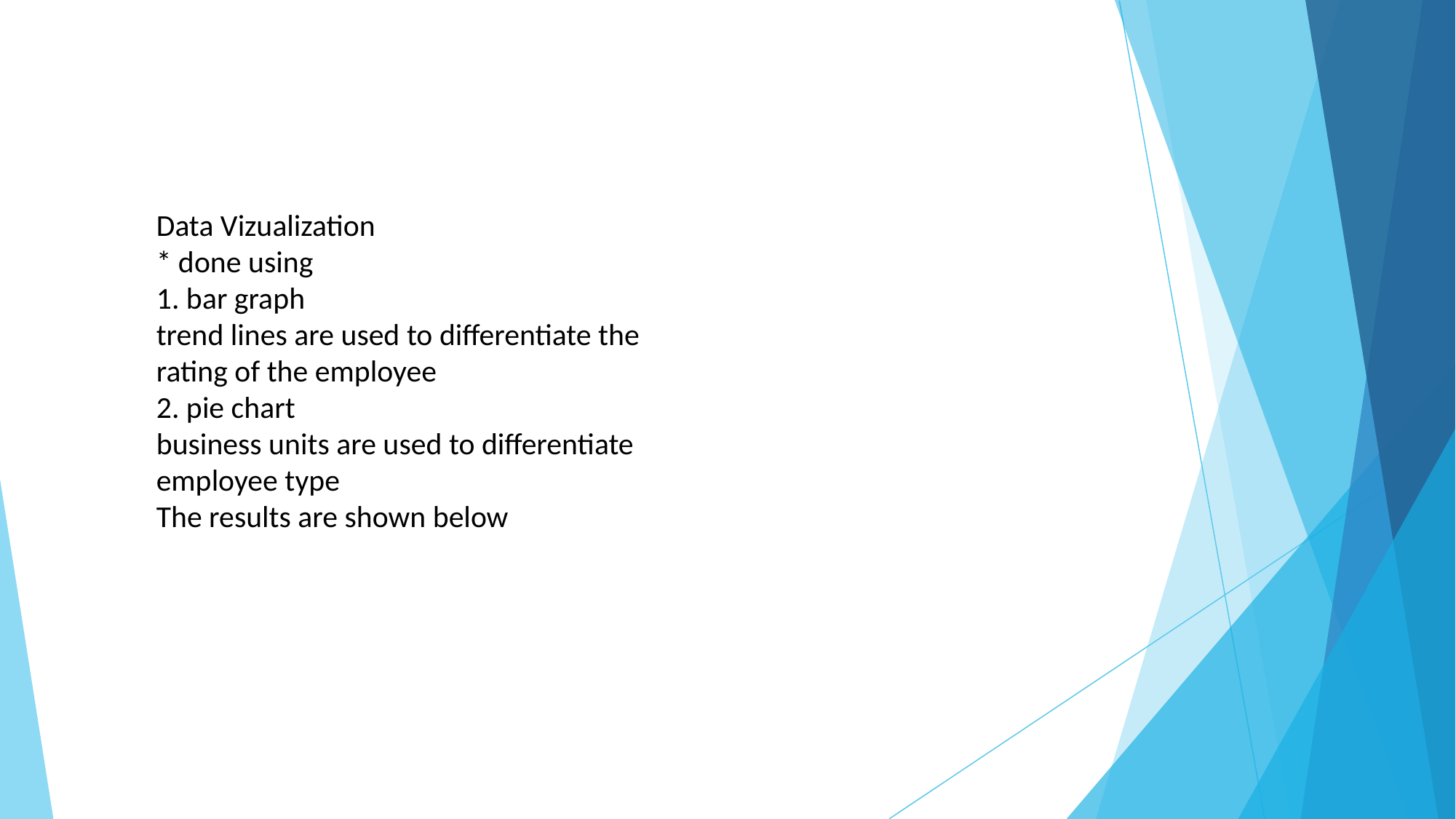

Data Vizualization
* done using
1. bar graph
trend lines are used to differentiate the
rating of the employee
2. pie chart
business units are used to differentiate
employee type
The results are shown below